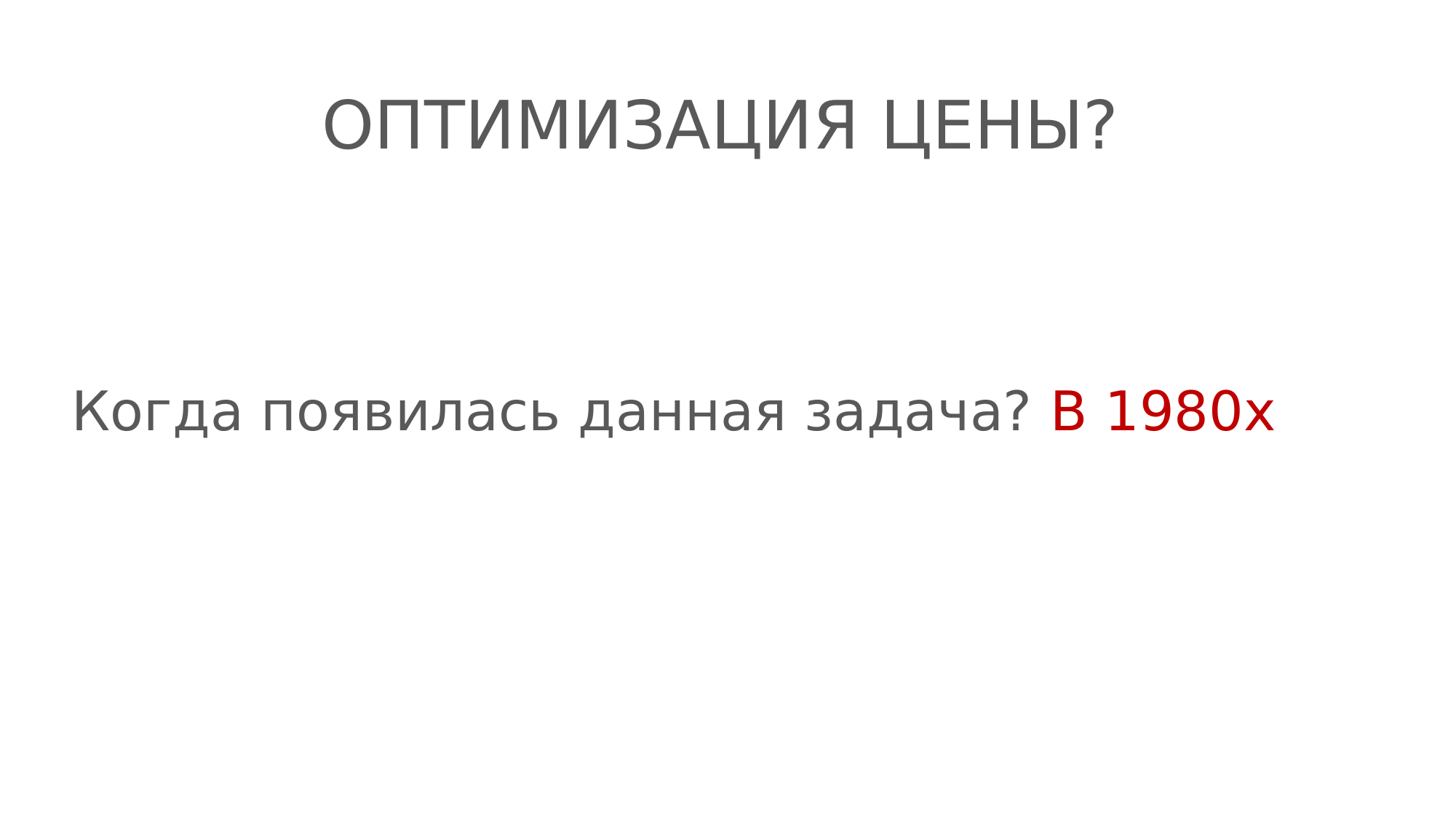

# ОПТИМИЗАЦИЯ ЦЕНЫ?
Когда появилась данная задача? В 1980х